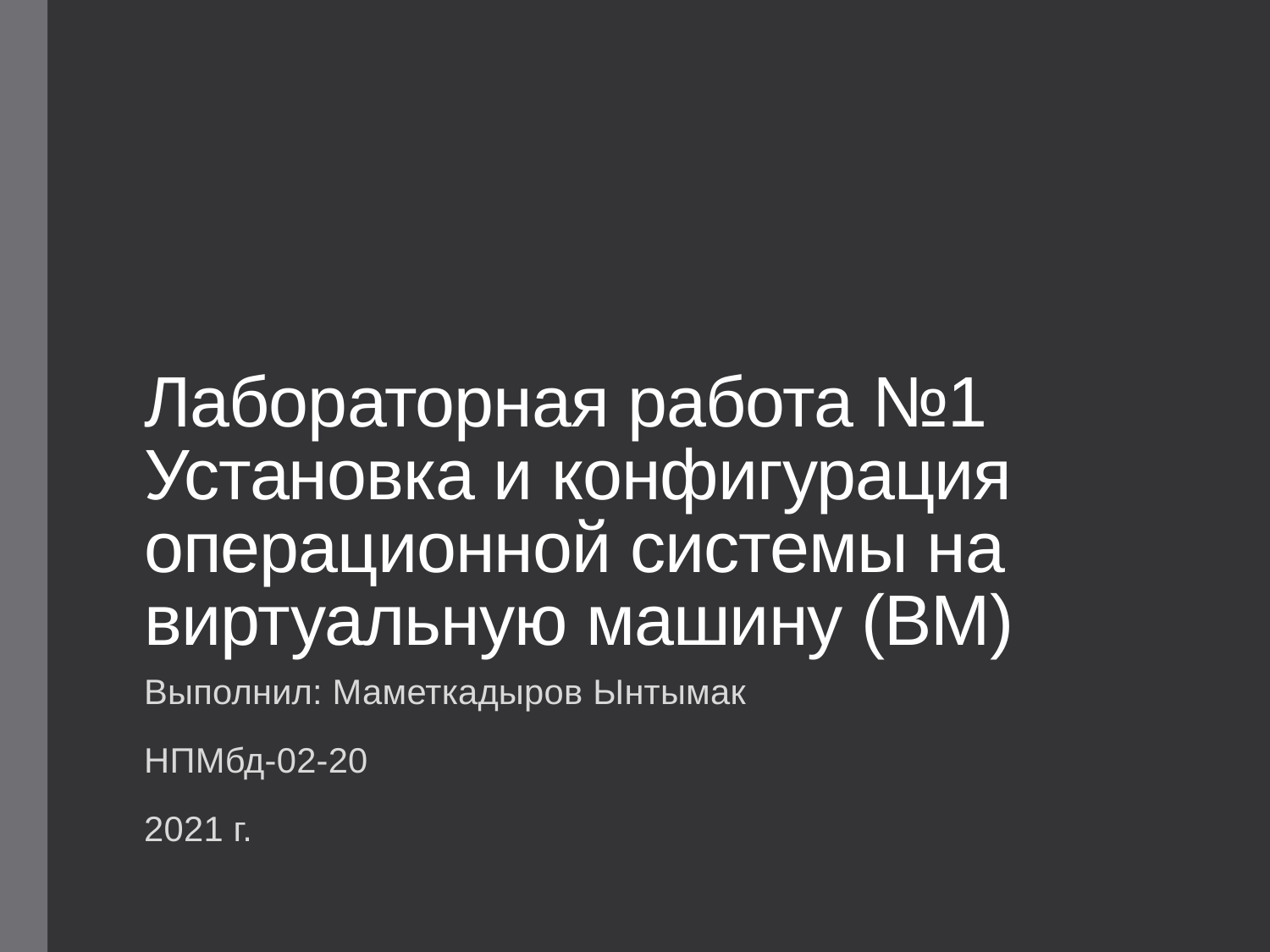

# Лабораторная работа №1 Установка и конфигурация операционной системы на виртуальную машину (ВМ)
Выполнил: Маметкадыров Ынтымак
НПМбд-02-20
2021 г.